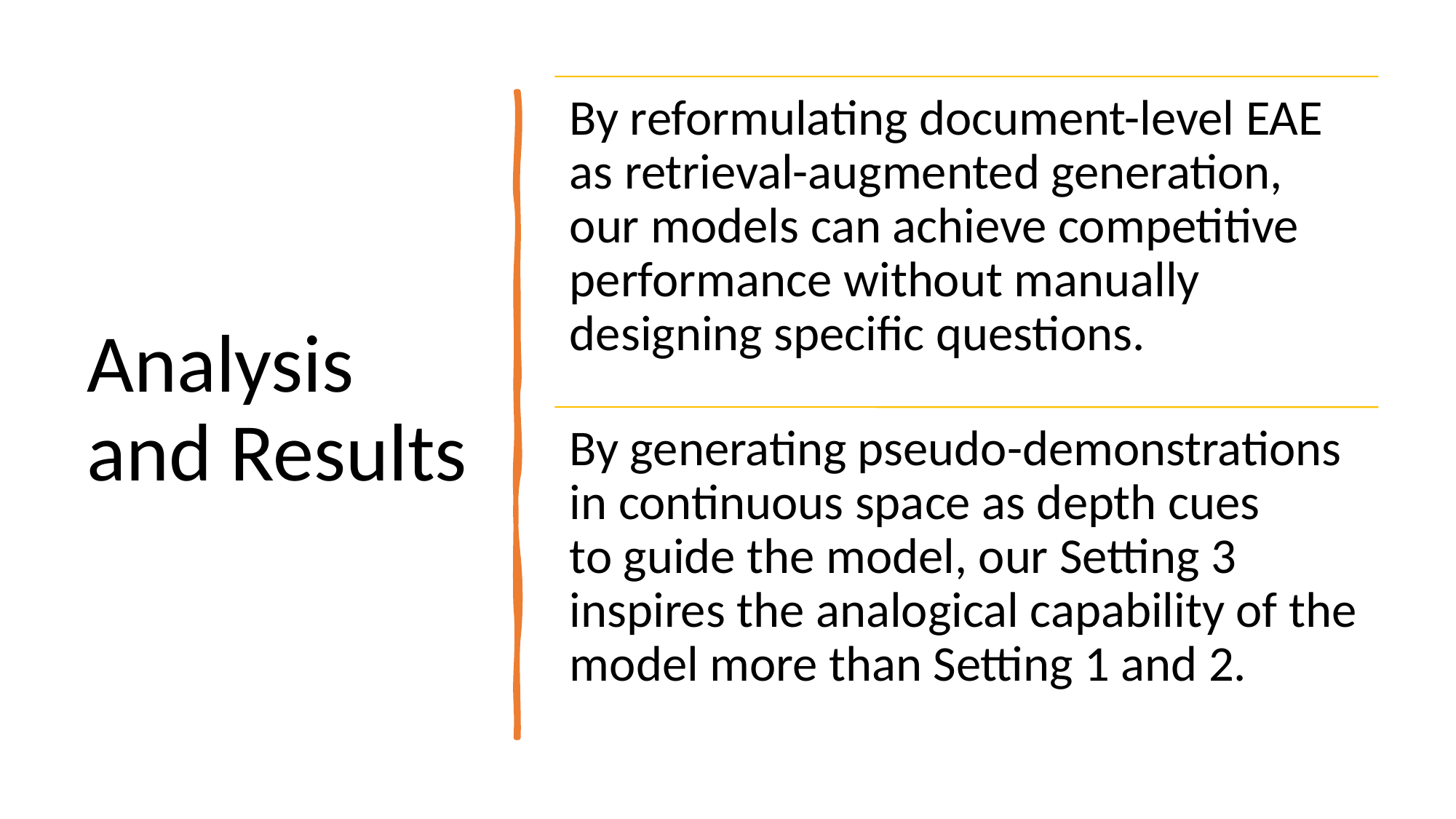

By reformulating document-level EAE as retrieval-augmented generation, our models can achieve competitive performance without manually designing specific questions.
By generating pseudo-demonstrations in continuous space as depth cues to guide the model, our Setting 3 inspires the analogical capability of the model more than Setting 1 and 2.
# Analysis and Results